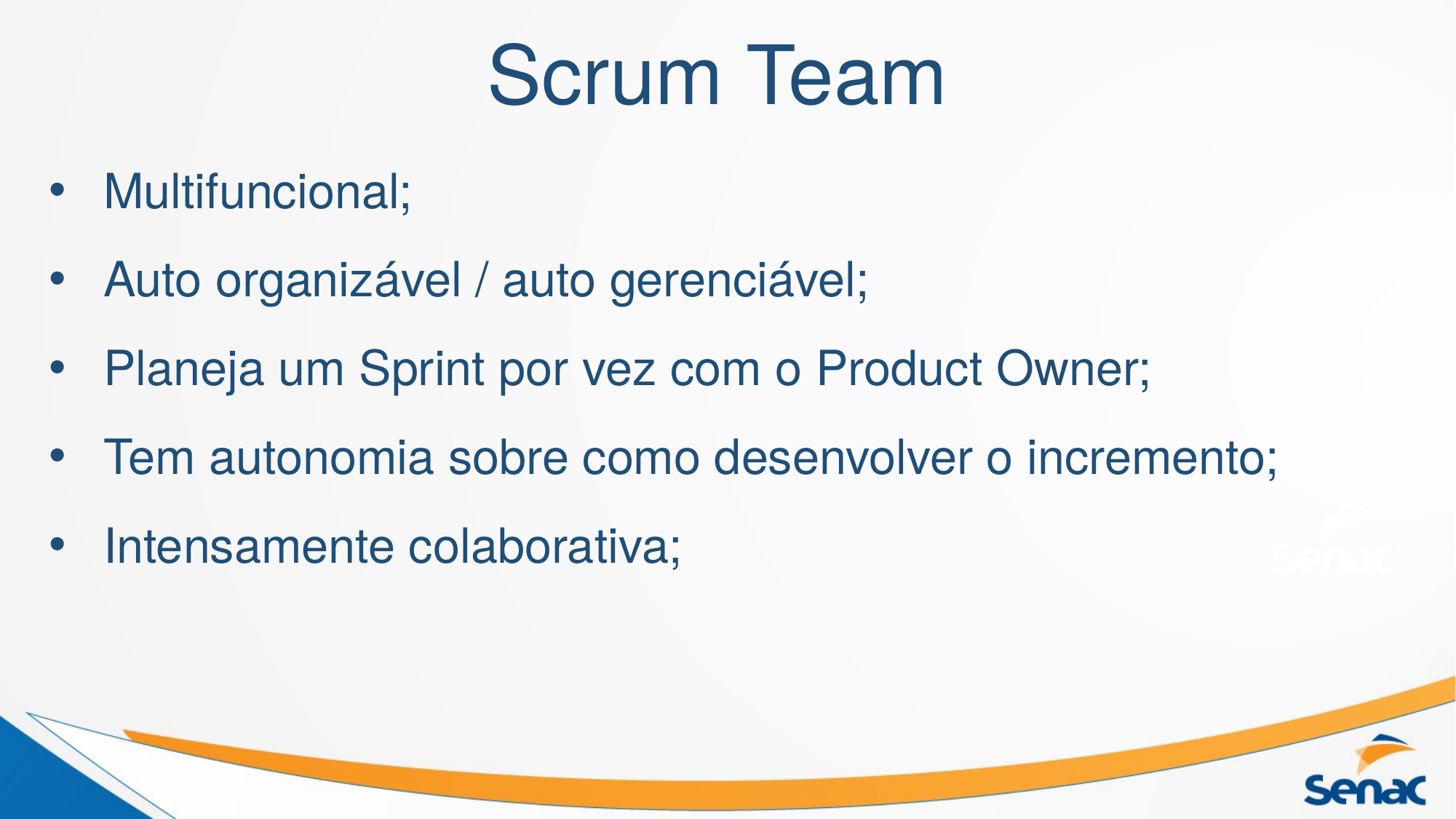

# Scrum Team
Multifuncional;
Auto organizável / auto gerenciável;
Planeja um Sprint por vez com o Product Owner;
Tem autonomia sobre como desenvolver o incremento;
Intensamente colaborativa;